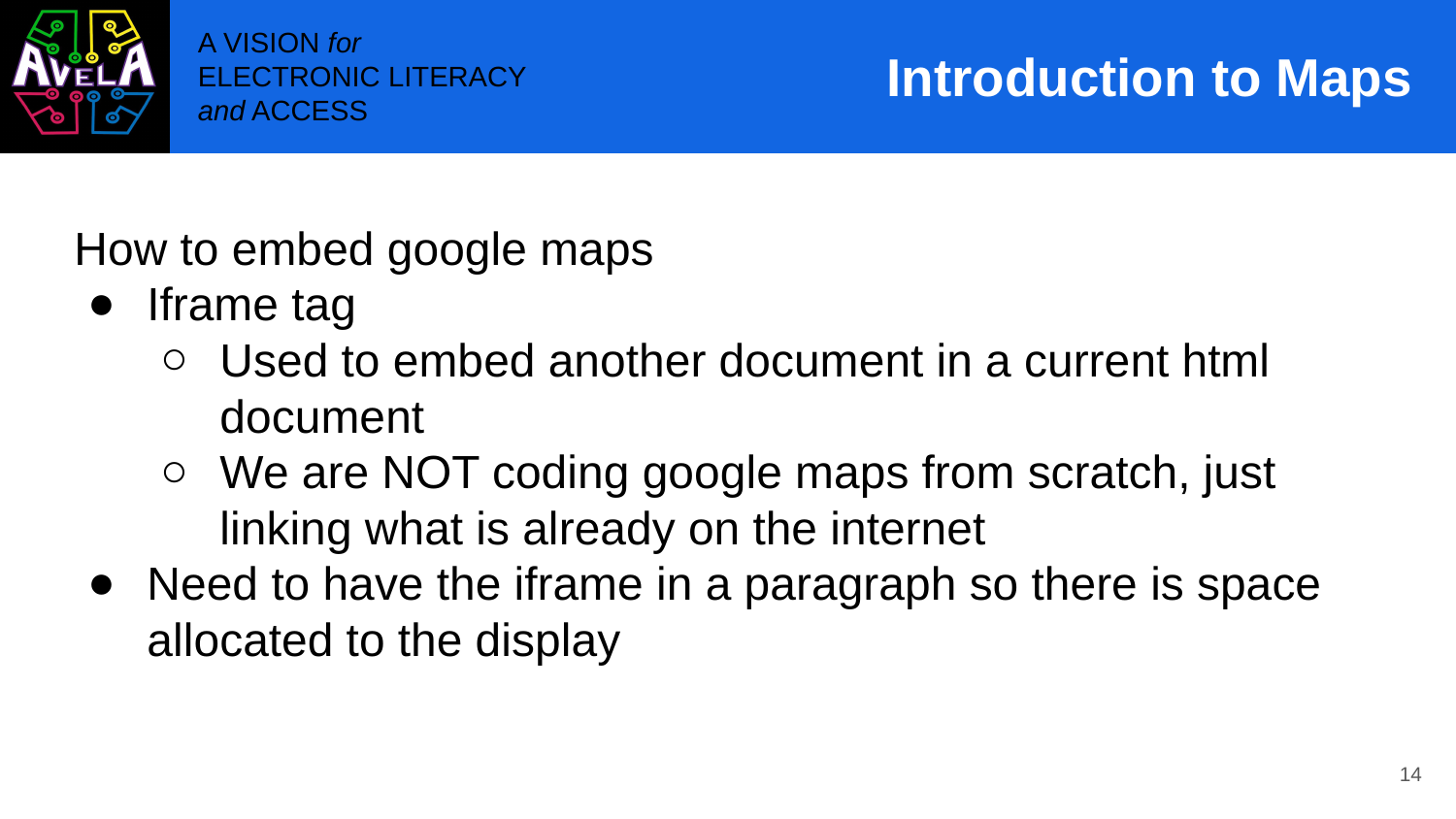

# Introduction to Maps
How to embed google maps
Iframe tag
Used to embed another document in a current html document
We are NOT coding google maps from scratch, just linking what is already on the internet
Need to have the iframe in a paragraph so there is space allocated to the display

14